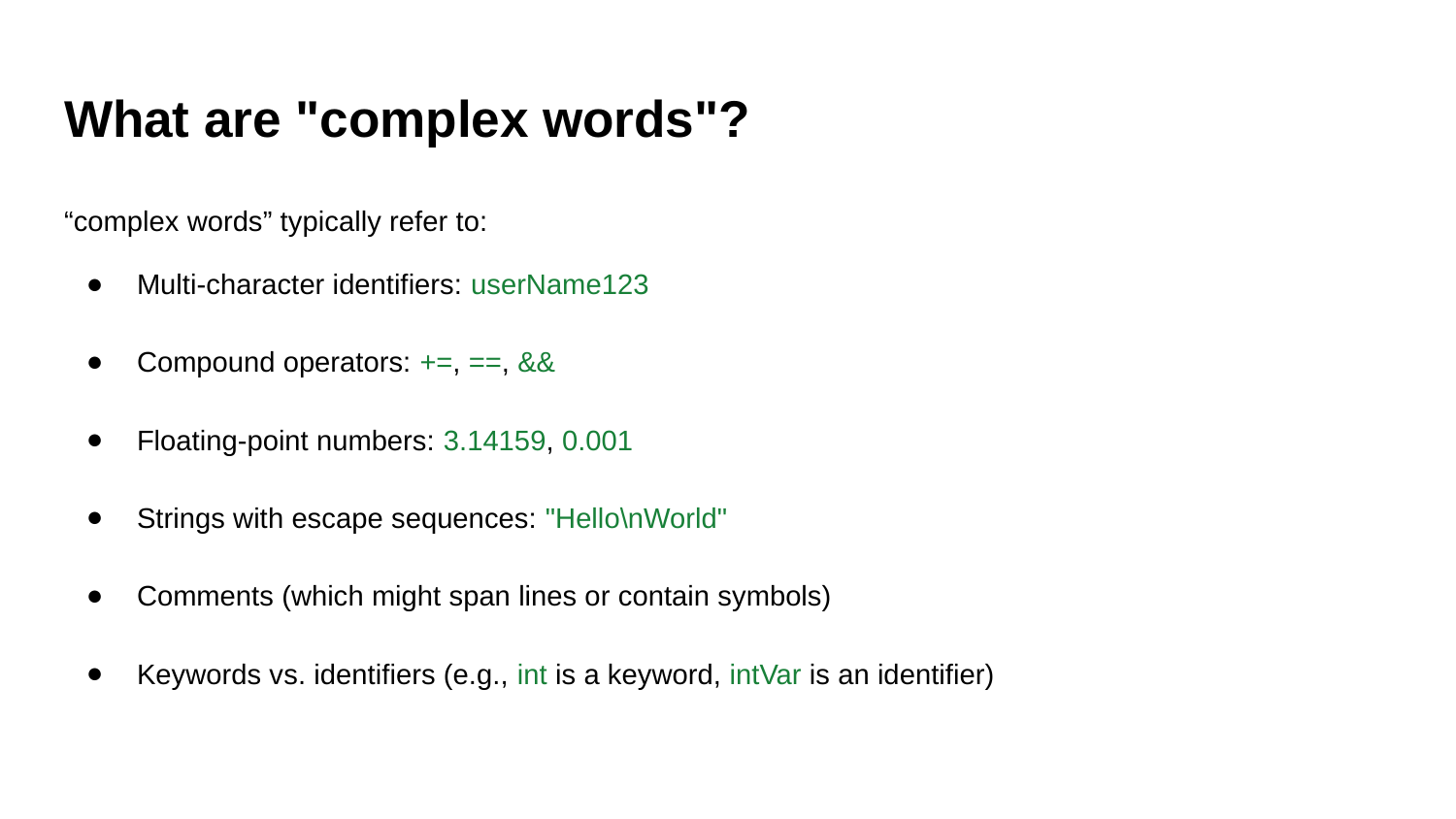

# What are "complex words"?
“complex words” typically refer to:
Multi-character identifiers: userName123
Compound operators: +=, ==, &&
Floating-point numbers: 3.14159, 0.001
Strings with escape sequences: "Hello\nWorld"
Comments (which might span lines or contain symbols)
Keywords vs. identifiers (e.g., int is a keyword, intVar is an identifier)